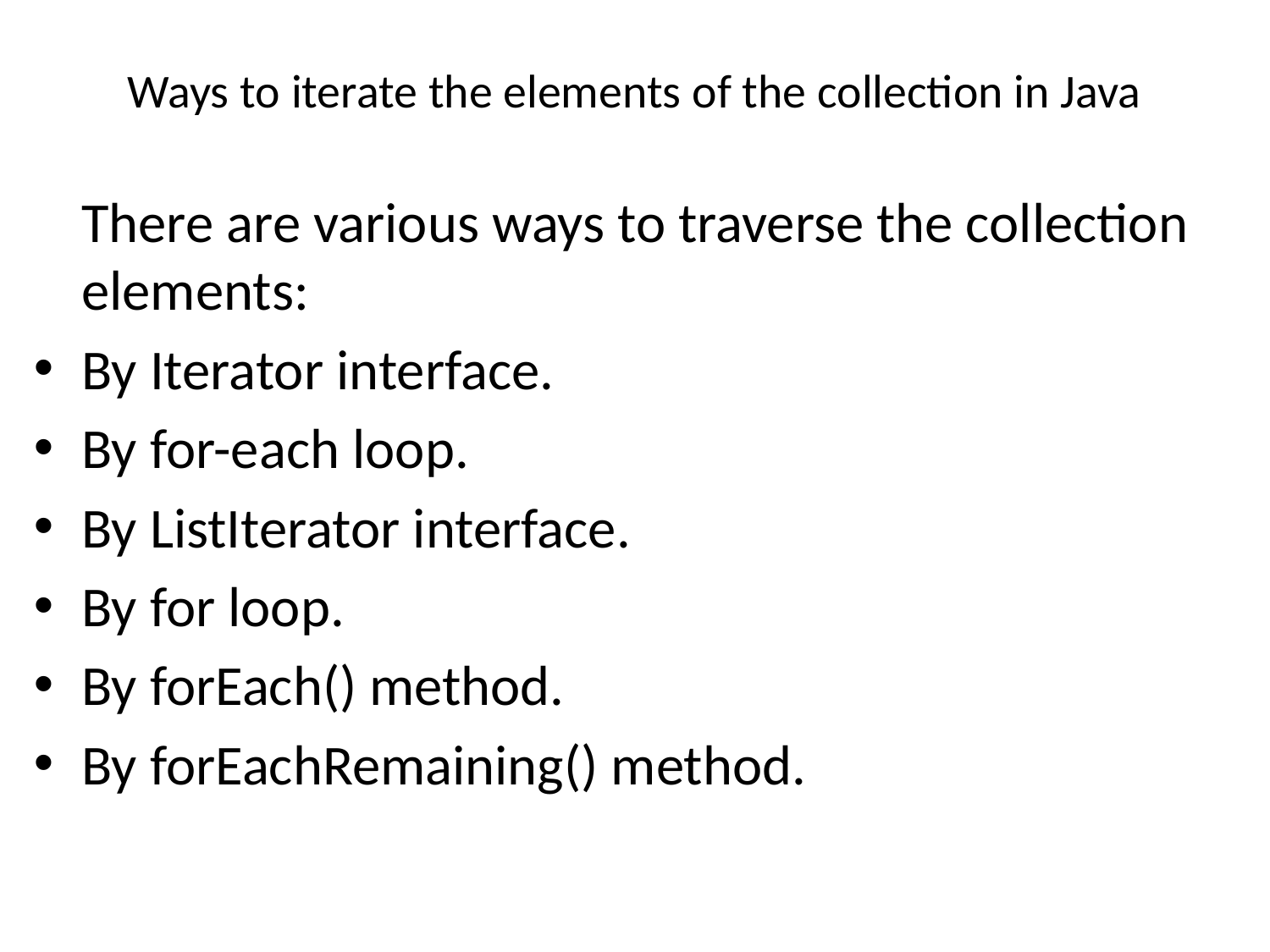

# Ways to iterate the elements of the collection in Java
	There are various ways to traverse the collection elements:
By Iterator interface.
By for-each loop.
By ListIterator interface.
By for loop.
By forEach() method.
By forEachRemaining() method.